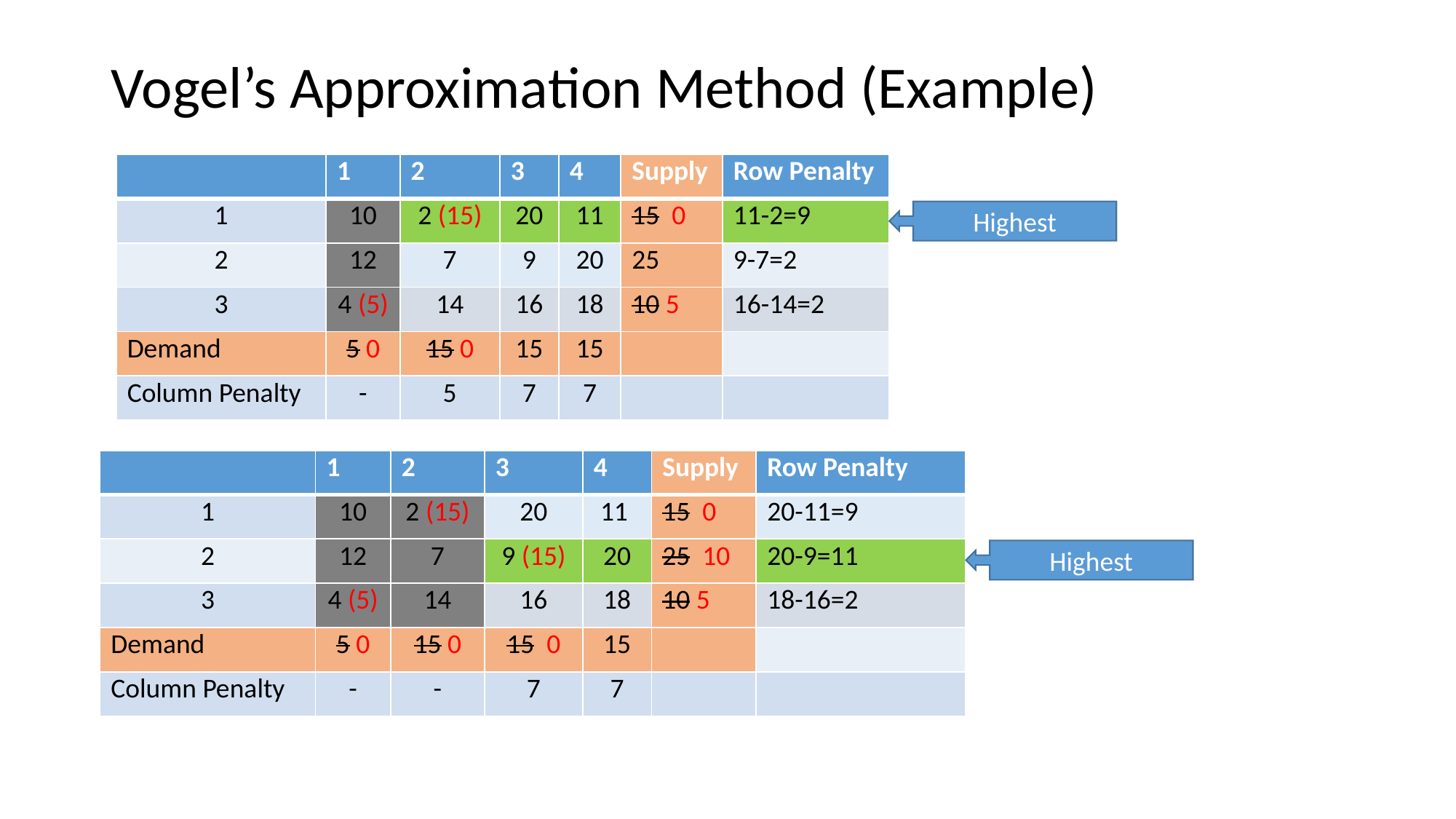

# Vogel’s Approximation Method (Example)

|  | 1 | 2 | 3 | 4 | Supply | Row Penalty |
| --- | --- | --- | --- | --- | --- | --- |
| 1 | 10 | 2 (15) | 20 | 11 | 15 0 | 11-2=9 |
| 2 | 12 | 7 | 9 | 20 | 25 | 9-7=2 |
| 3 | 4 (5) | 14 | 16 | 18 | 10 5 | 16-14=2 |
| Demand | 5 0 | 15 0 | 15 | 15 |  |  |
| Column Penalty | - | 5 | 7 | 7 |  |  |
Highest
|  | 1 | 2 | 3 | 4 | Supply | Row Penalty |
| --- | --- | --- | --- | --- | --- | --- |
| 1 | 10 | 2 (15) | 20 | 11 | 15 0 | 20-11=9 |
| 2 | 12 | 7 | 9 (15) | 20 | 25 10 | 20-9=11 |
| 3 | 4 (5) | 14 | 16 | 18 | 10 5 | 18-16=2 |
| Demand | 5 0 | 15 0 | 15 0 | 15 |  |  |
| Column Penalty | - | - | 7 | 7 |  |  |
Highest